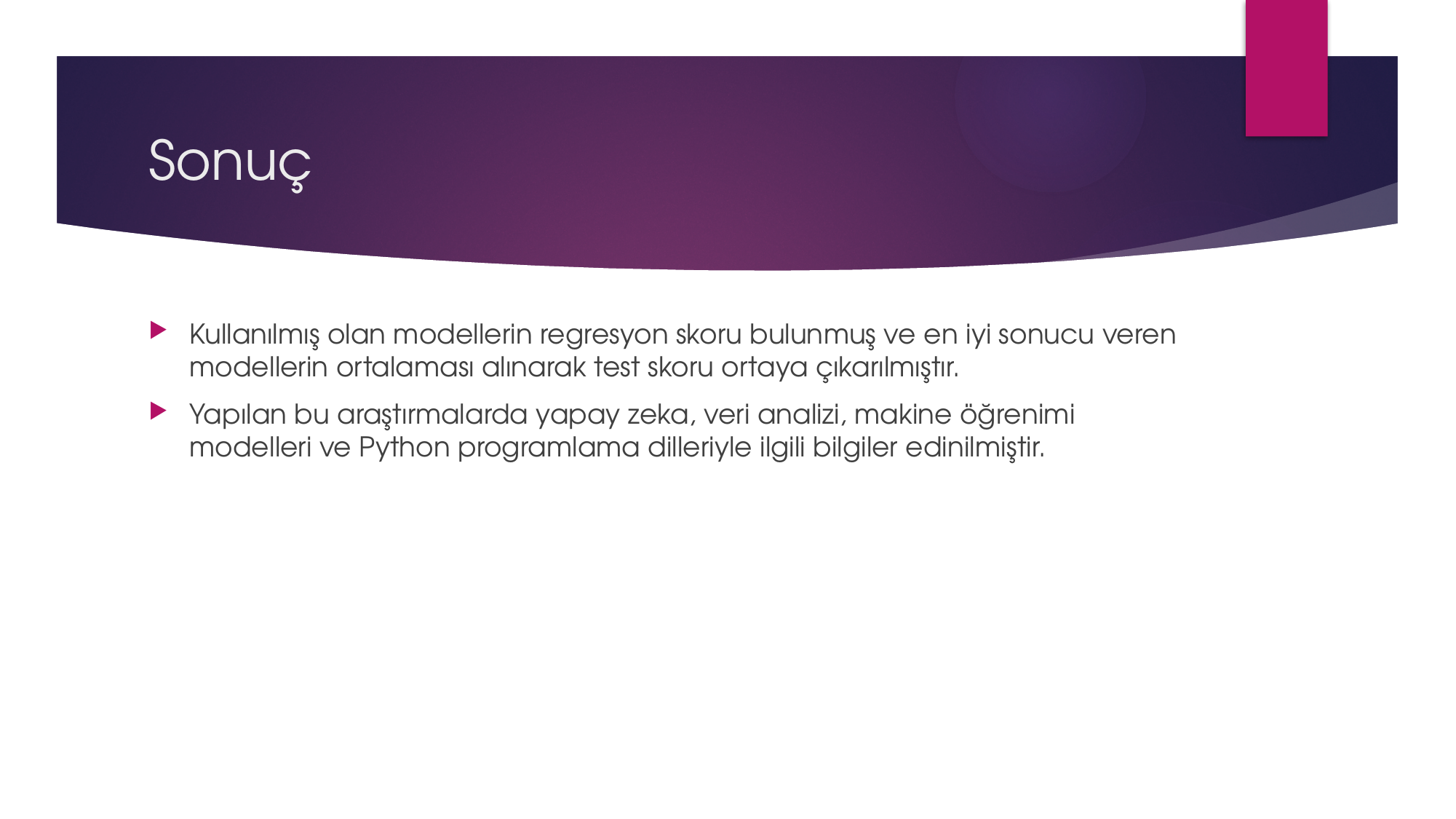

# Sonuç
Kullanılmış olan modellerin regresyon skoru bulunmuş ve en iyi sonucu veren modellerin ortalaması alınarak test skoru ortaya çıkarılmıştır.
Yapılan bu araştırmalarda yapay zeka, veri analizi, makine öğrenimi modelleri ve Python programlama dilleriyle ilgili bilgiler edinilmiştir.